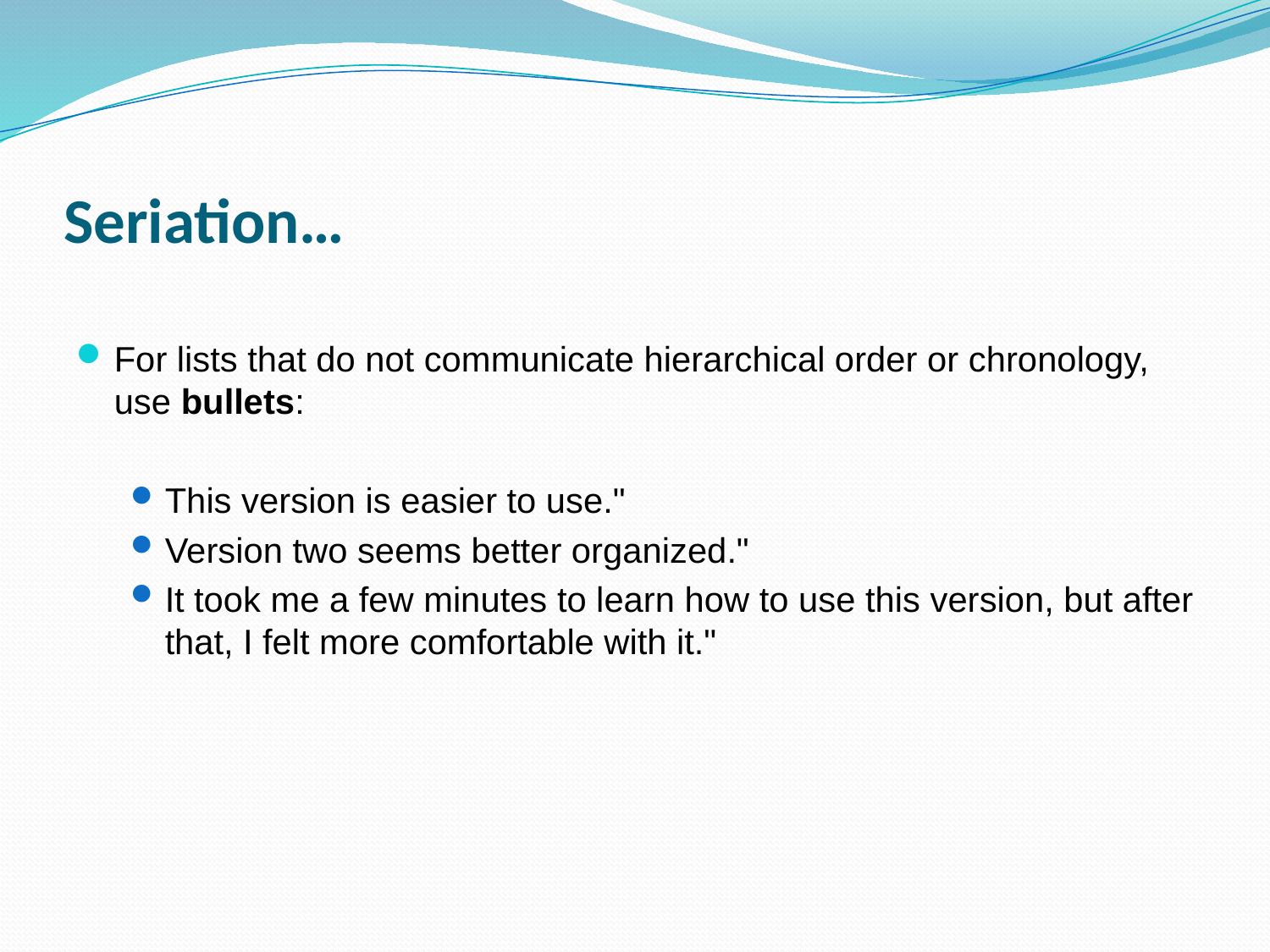

# Seriation…

For lists that do not communicate hierarchical order or chronology, use bullets:

This version is easier to use."
Version two seems better organized."
It took me a few minutes to learn how to use this version, but after that, I felt more comfortable with it."